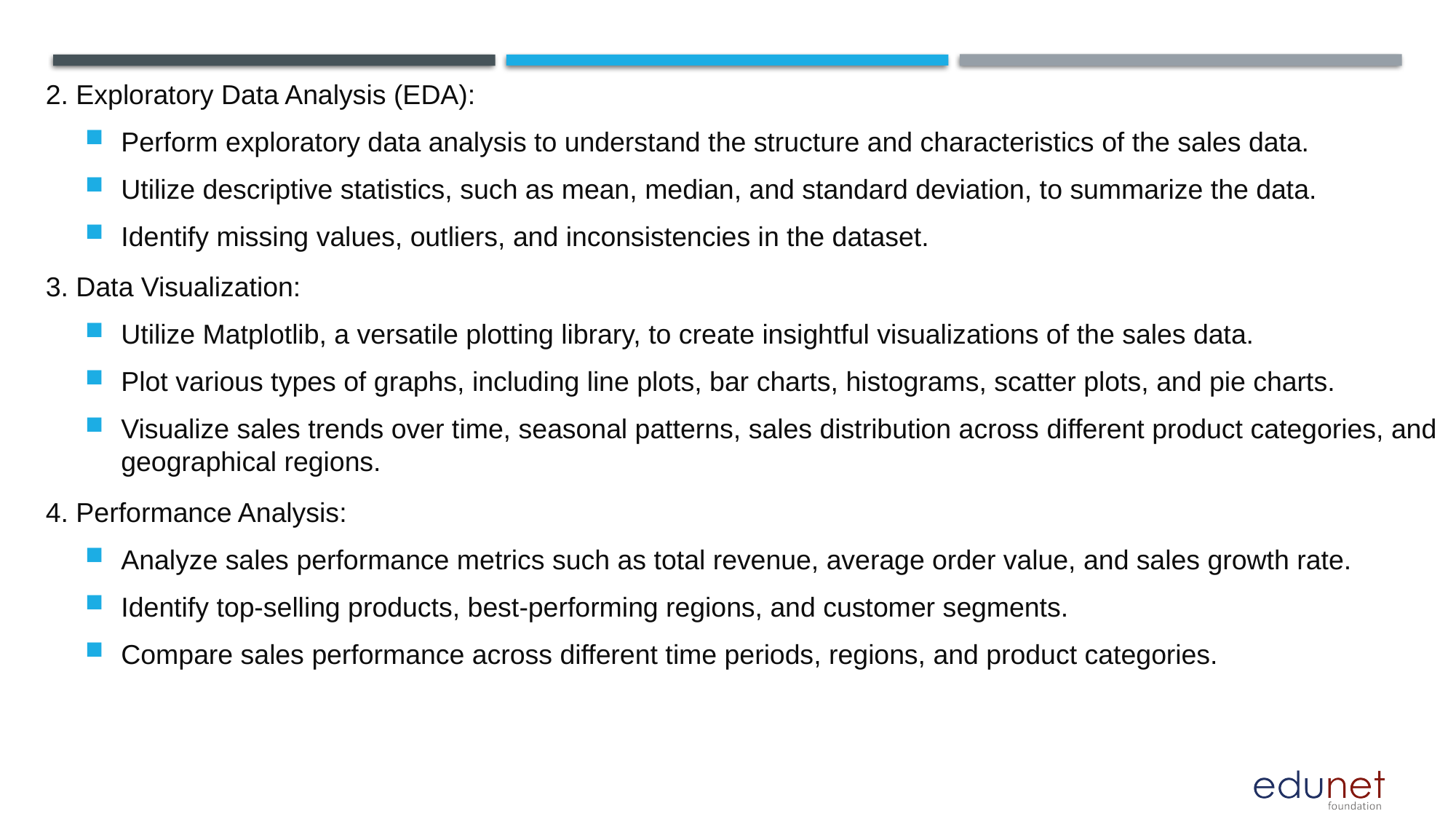

2. Exploratory Data Analysis (EDA):
Perform exploratory data analysis to understand the structure and characteristics of the sales data.
Utilize descriptive statistics, such as mean, median, and standard deviation, to summarize the data.
Identify missing values, outliers, and inconsistencies in the dataset.
3. Data Visualization:
Utilize Matplotlib, a versatile plotting library, to create insightful visualizations of the sales data.
Plot various types of graphs, including line plots, bar charts, histograms, scatter plots, and pie charts.
Visualize sales trends over time, seasonal patterns, sales distribution across different product categories, and geographical regions.
4. Performance Analysis:
Analyze sales performance metrics such as total revenue, average order value, and sales growth rate.
Identify top-selling products, best-performing regions, and customer segments.
Compare sales performance across different time periods, regions, and product categories.